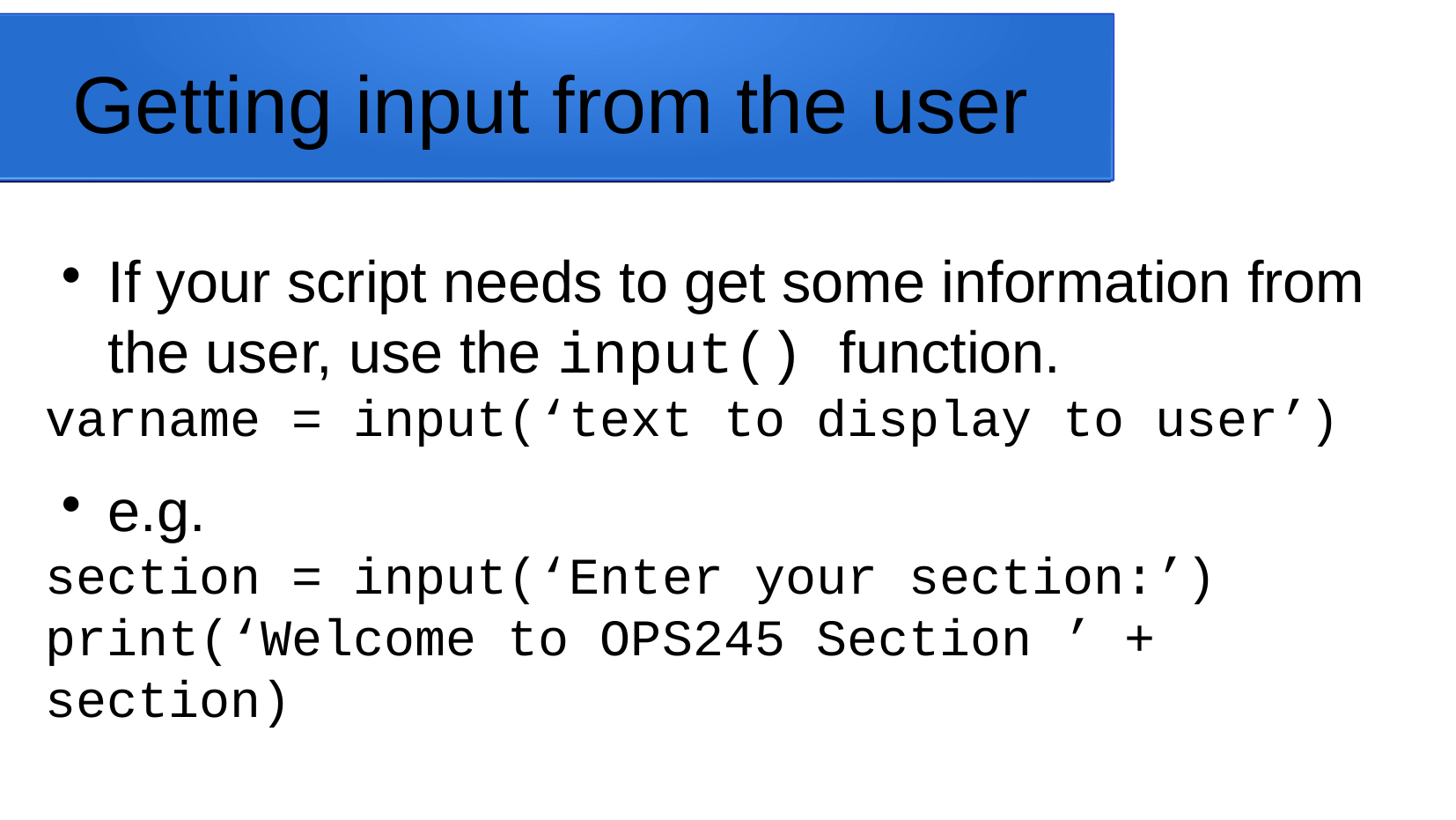

Getting input from the user
If your script needs to get some information from the user, use the input() function.
varname = input(‘text to display to user’)
e.g.
section = input(‘Enter your section:’)
print(‘Welcome to OPS245 Section ’ + section)